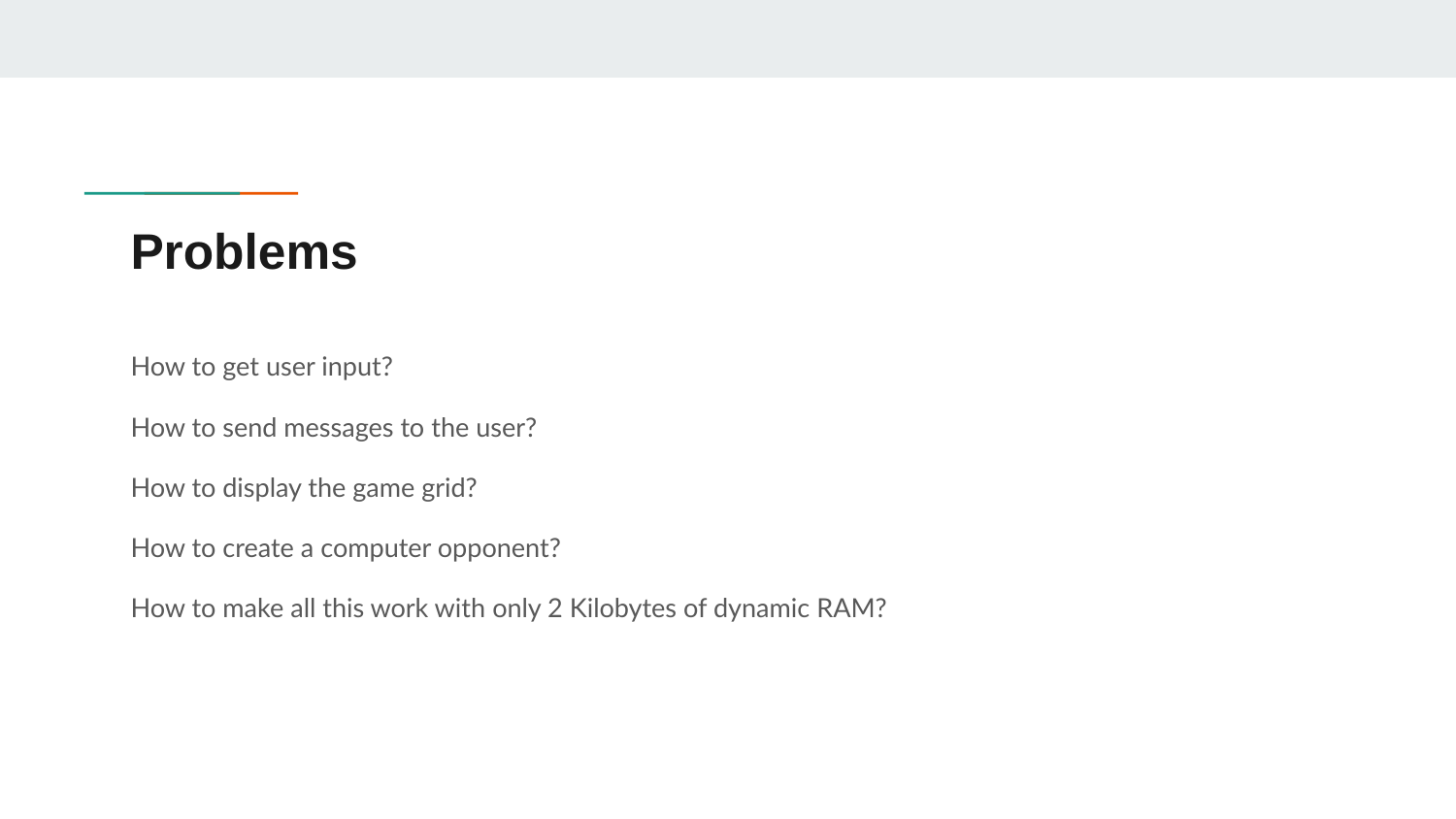

# Problems
How to get user input?
How to send messages to the user?
How to display the game grid?
How to create a computer opponent?
How to make all this work with only 2 Kilobytes of dynamic RAM?